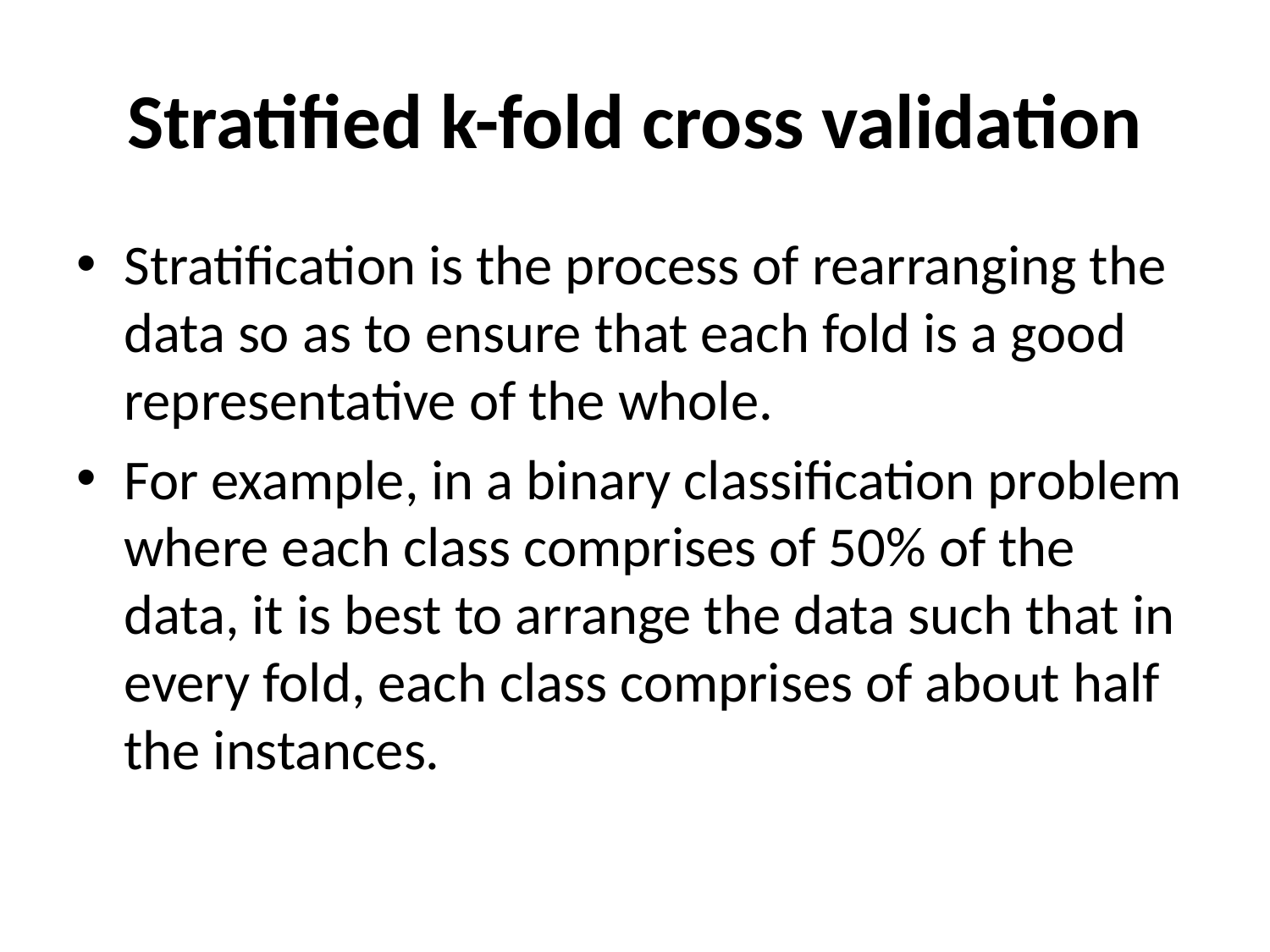

# Stratified k-fold cross validation
Stratification is the process of rearranging the data so as to ensure that each fold is a good representative of the whole.
For example, in a binary classification problem where each class comprises of 50% of the data, it is best to arrange the data such that in every fold, each class comprises of about half the instances.